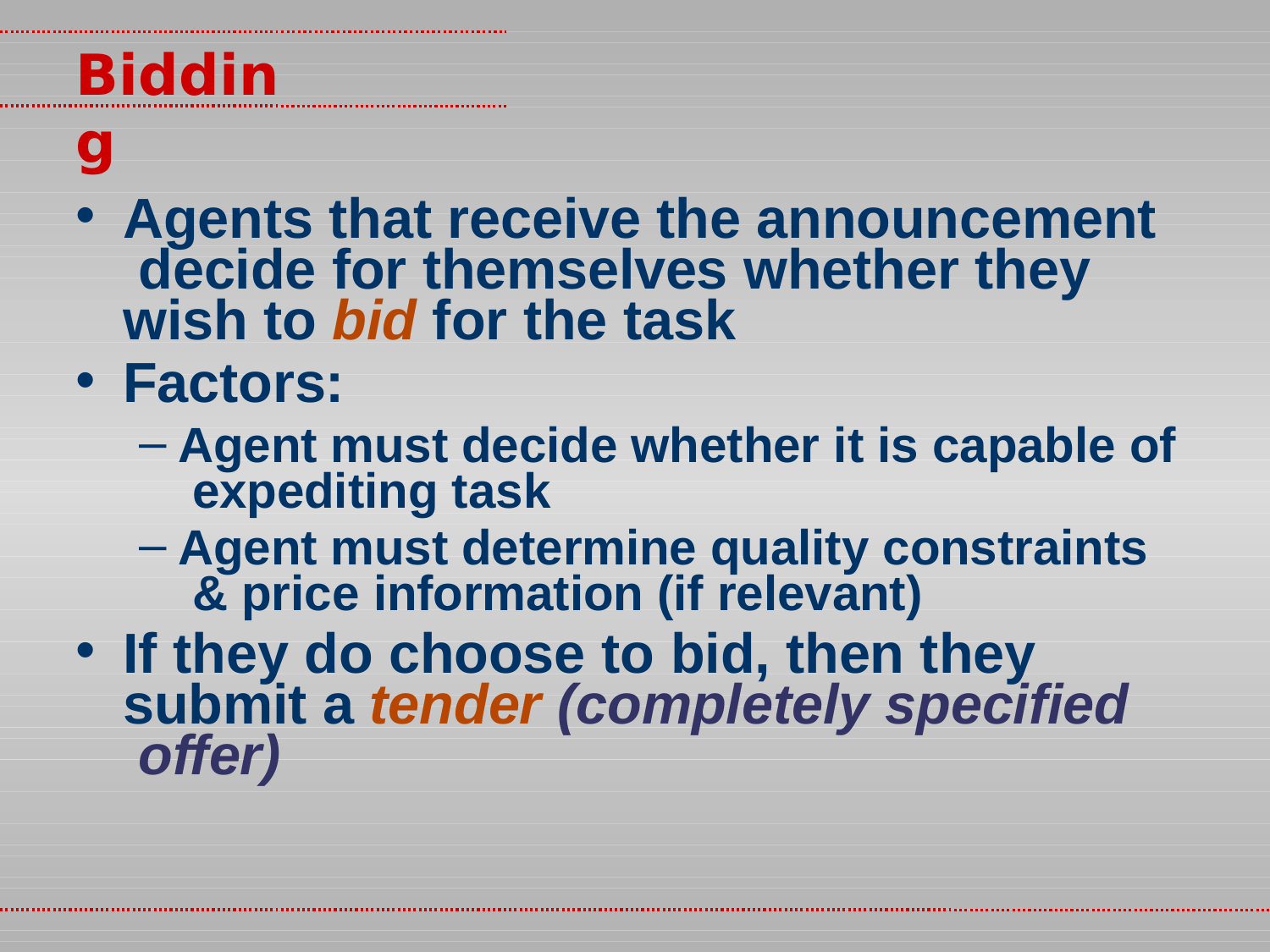

# Bidding

Agents that receive the announcement  decide for themselves whether they  wish to bid for the task
Factors:
Agent must decide whether it is capable of  expediting task
Agent must determine quality constraints  & price information (if relevant)
If they do choose to bid, then they  submit a tender (completely specified  offer)